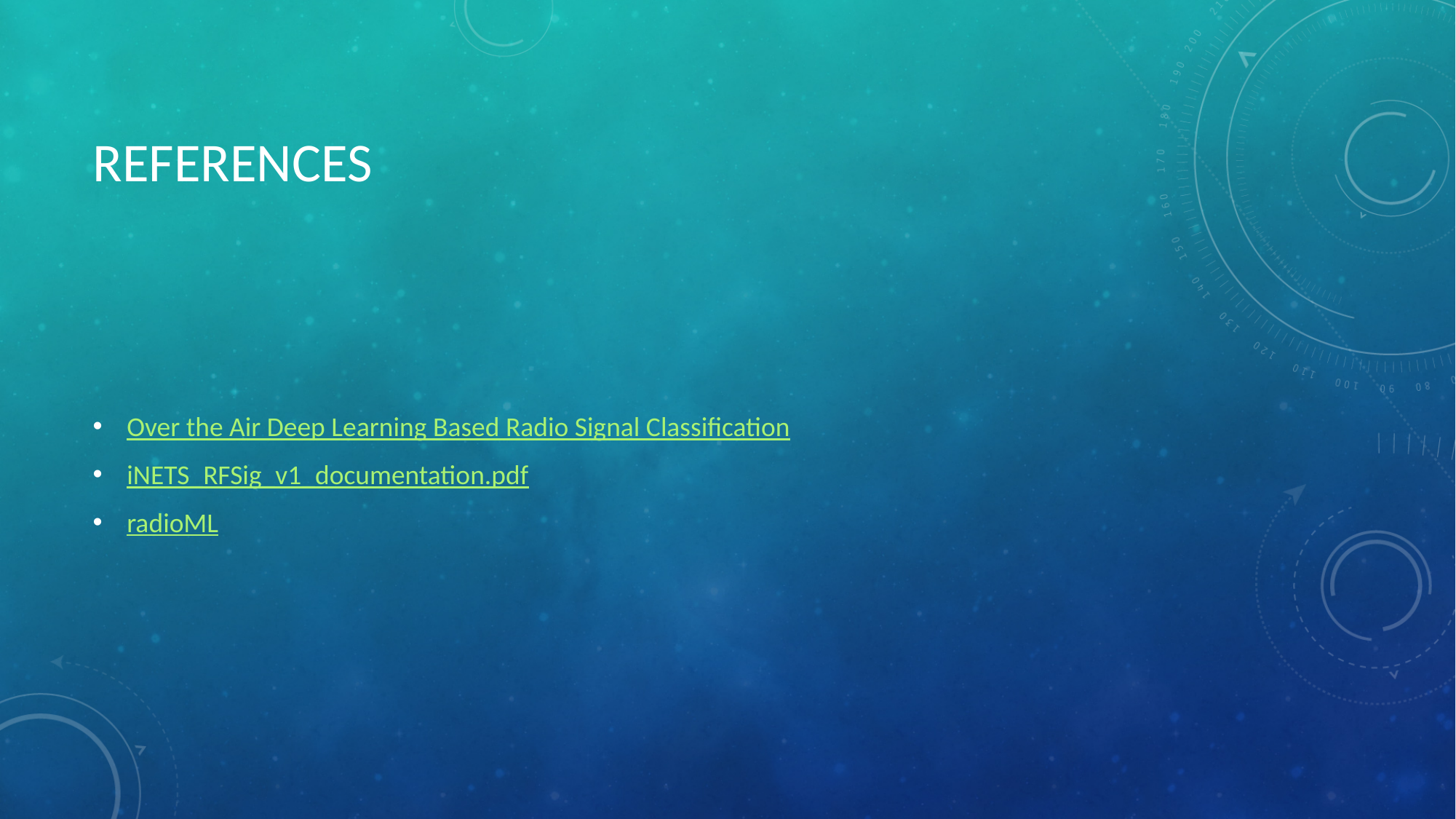

# References
Over the Air Deep Learning Based Radio Signal Classification
iNETS_RFSig_v1_documentation.pdf
radioML